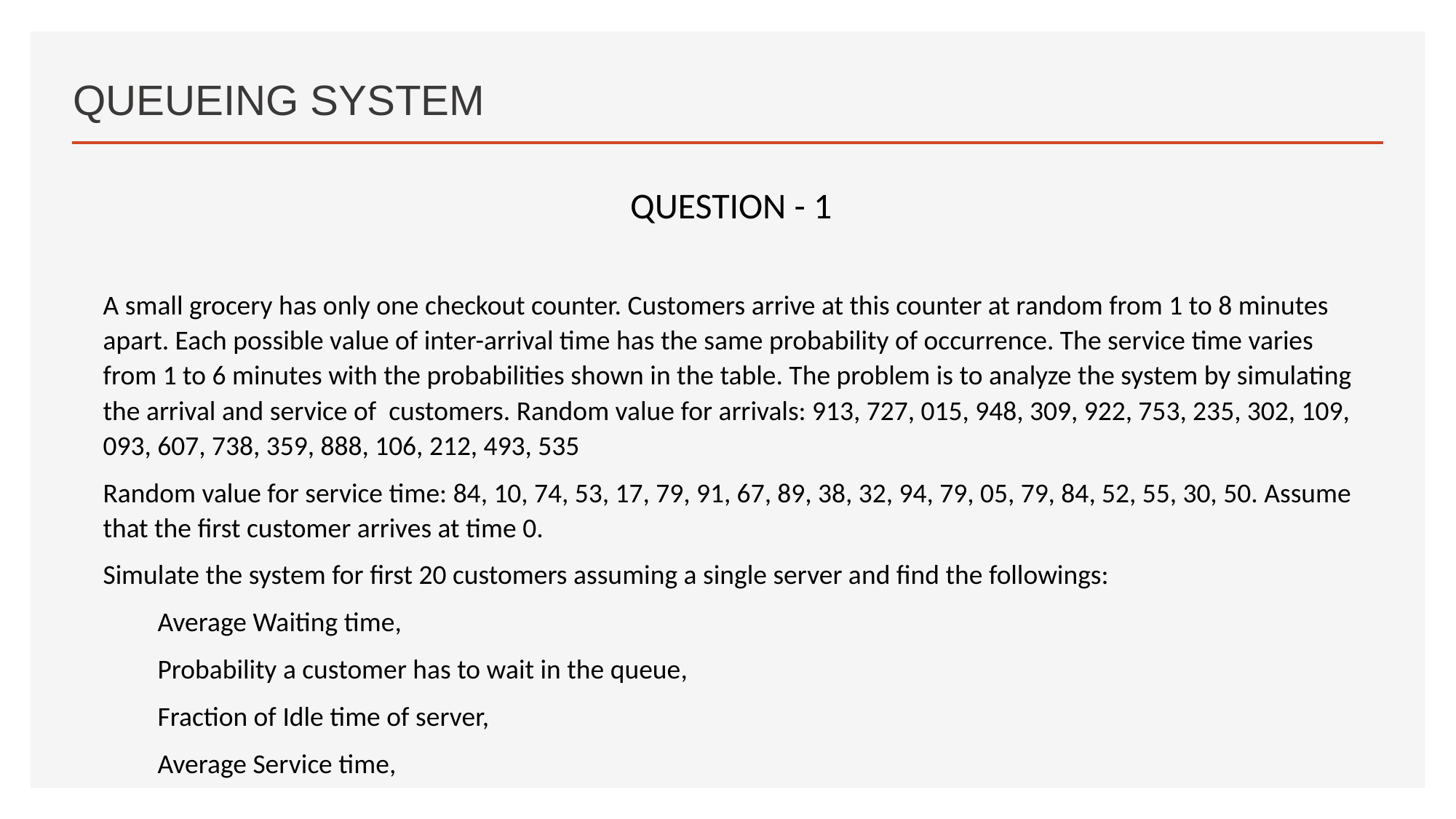

# QUEUEING SYSTEM
QUESTION - 1

A small grocery has only one checkout counter. Customers arrive at this counter at random from 1 to 8 minutes apart. Each possible value of inter-arrival time has the same probability of occurrence. The service time varies from 1 to 6 minutes with the probabilities shown in the table. The problem is to analyze the system by simulating the arrival and service of  customers. Random value for arrivals: 913, 727, 015, 948, 309, 922, 753, 235, 302, 109, 093, 607, 738, 359, 888, 106, 212, 493, 535
Random value for service time: 84, 10, 74, 53, 17, 79, 91, 67, 89, 38, 32, 94, 79, 05, 79, 84, 52, 55, 30, 50. Assume that the first customer arrives at time 0.
Simulate the system for first 20 customers assuming a single server and find the followings:
Average Waiting time,
Probability a customer has to wait in the queue,
Fraction of Idle time of server,
Average Service time,